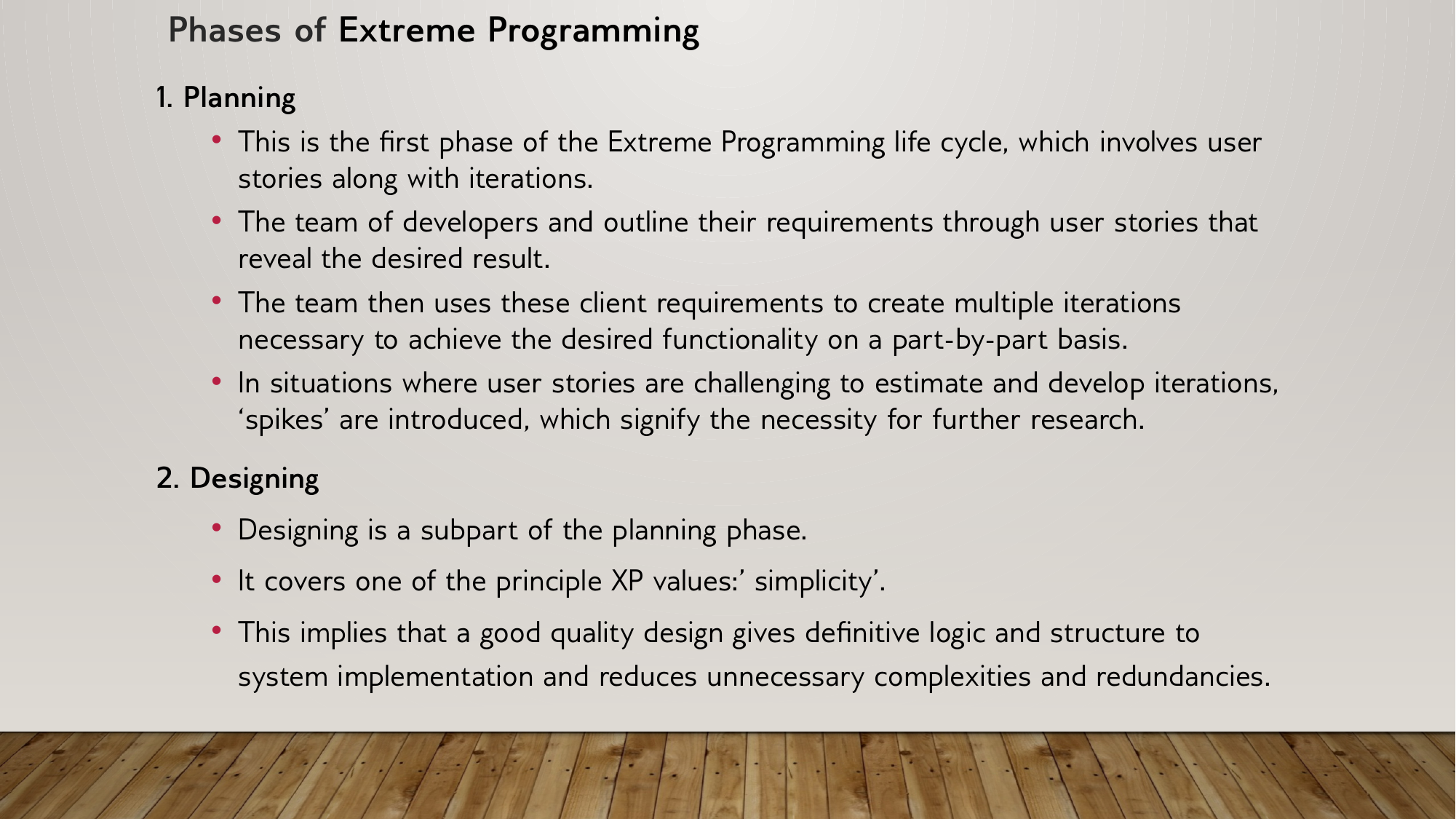

Phases of Extreme Programming
1. Planning
This is the first phase of the Extreme Programming life cycle, which involves user stories along with iterations.
The team of developers and outline their requirements through user stories that reveal the desired result.
The team then uses these client requirements to create multiple iterations necessary to achieve the desired functionality on a part-by-part basis.
In situations where user stories are challenging to estimate and develop iterations, ‘spikes’ are introduced, which signify the necessity for further research.
2. Designing
Designing is a subpart of the planning phase.
It covers one of the principle XP values:’ simplicity’.
This implies that a good quality design gives definitive logic and structure to system implementation and reduces unnecessary complexities and redundancies.